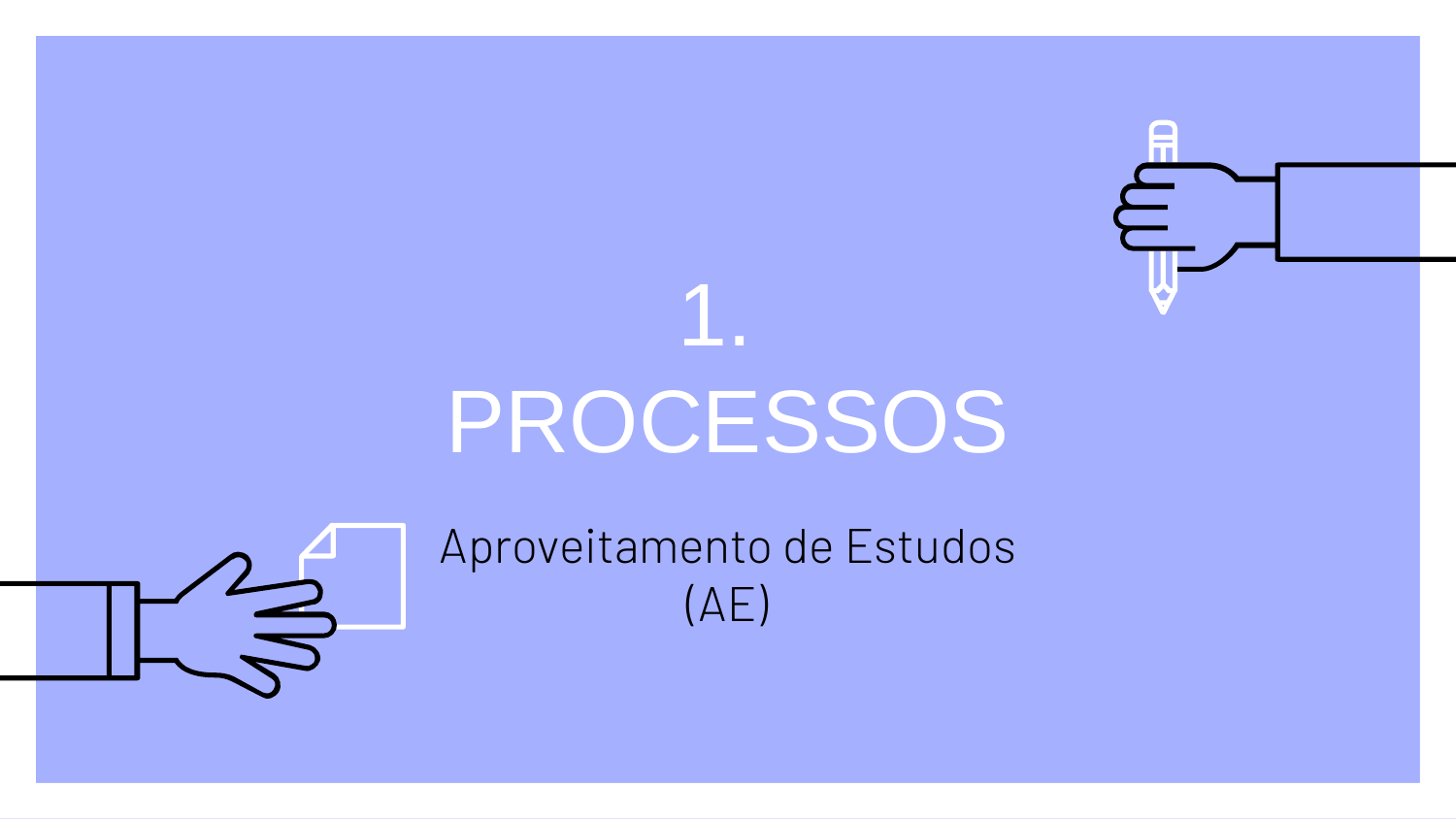

# 1.  PROCESSOS
Aproveitamento de Estudos (AE)